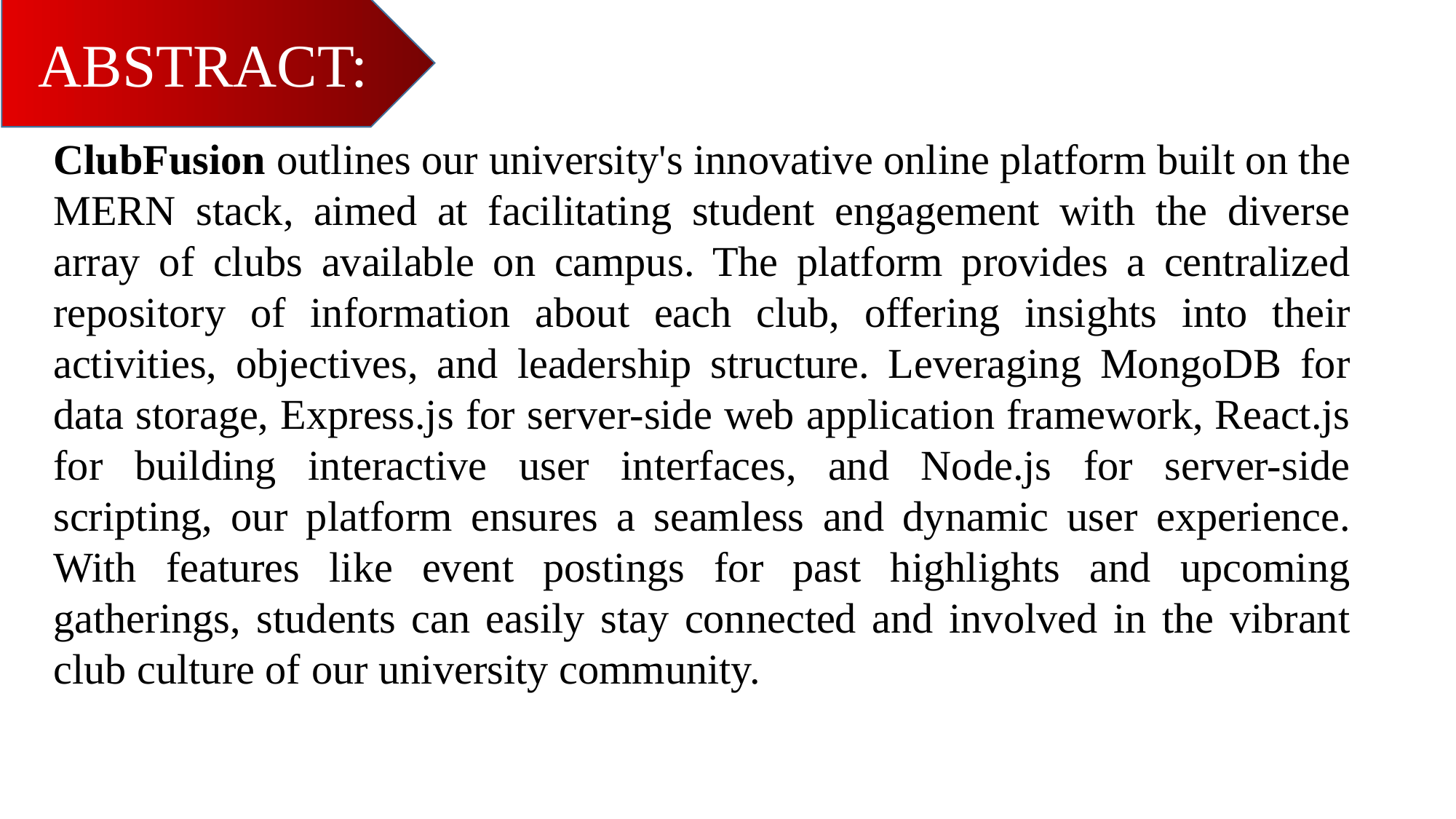

ABSTRACT:
ClubFusion outlines our university's innovative online platform built on the MERN stack, aimed at facilitating student engagement with the diverse array of clubs available on campus. The platform provides a centralized repository of information about each club, offering insights into their activities, objectives, and leadership structure. Leveraging MongoDB for data storage, Express.js for server-side web application framework, React.js for building interactive user interfaces, and Node.js for server-side scripting, our platform ensures a seamless and dynamic user experience. With features like event postings for past highlights and upcoming gatherings, students can easily stay connected and involved in the vibrant club culture of our university community.